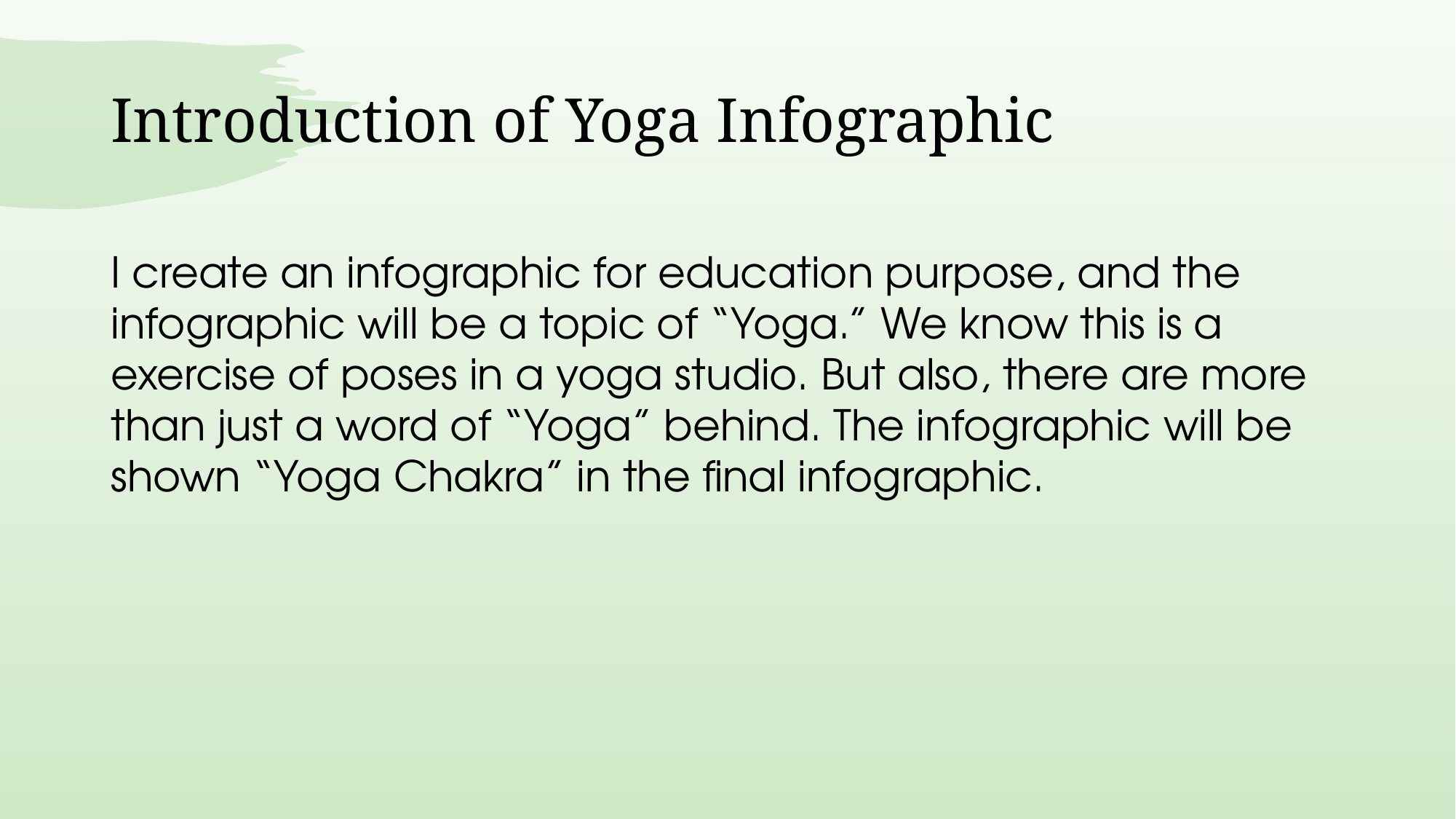

# Introduction of Yoga Infographic
I create an infographic for education purpose, and the infographic will be a topic of “Yoga.” We know this is a exercise of poses in a yoga studio. But also, there are more than just a word of “Yoga” behind. The infographic will be shown “Yoga Chakra” in the final infographic.